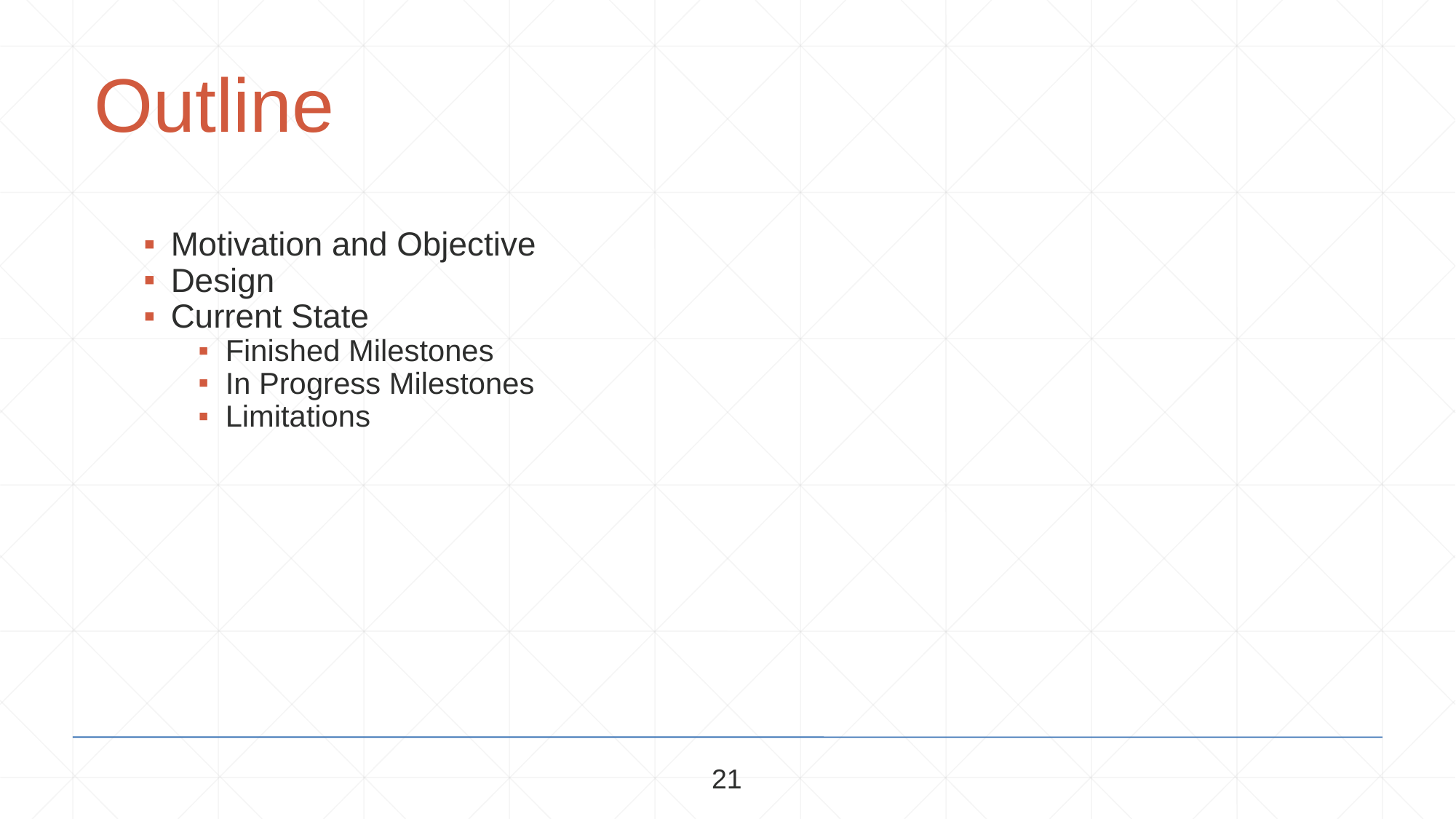

Outline

Motivation and Objective
Design
Current State
Finished Milestones
In Progress Milestones
Limitations

21